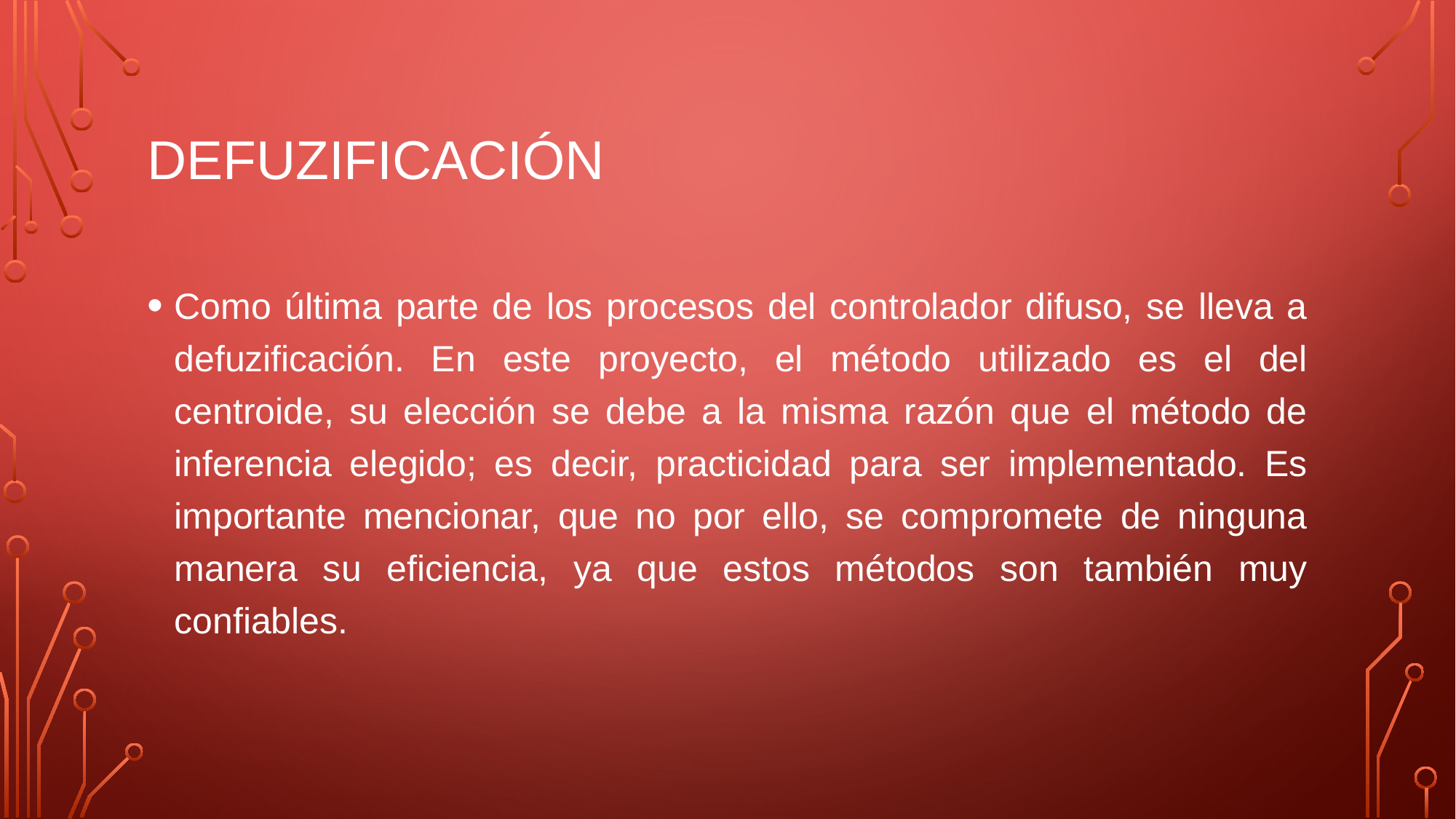

# Defuzificación
Como última parte de los procesos del controlador difuso, se lleva a defuzificación. En este proyecto, el método utilizado es el del centroide, su elección se debe a la misma razón que el método de inferencia elegido; es decir, practicidad para ser implementado. Es importante mencionar, que no por ello, se compromete de ninguna manera su eficiencia, ya que estos métodos son también muy confiables.